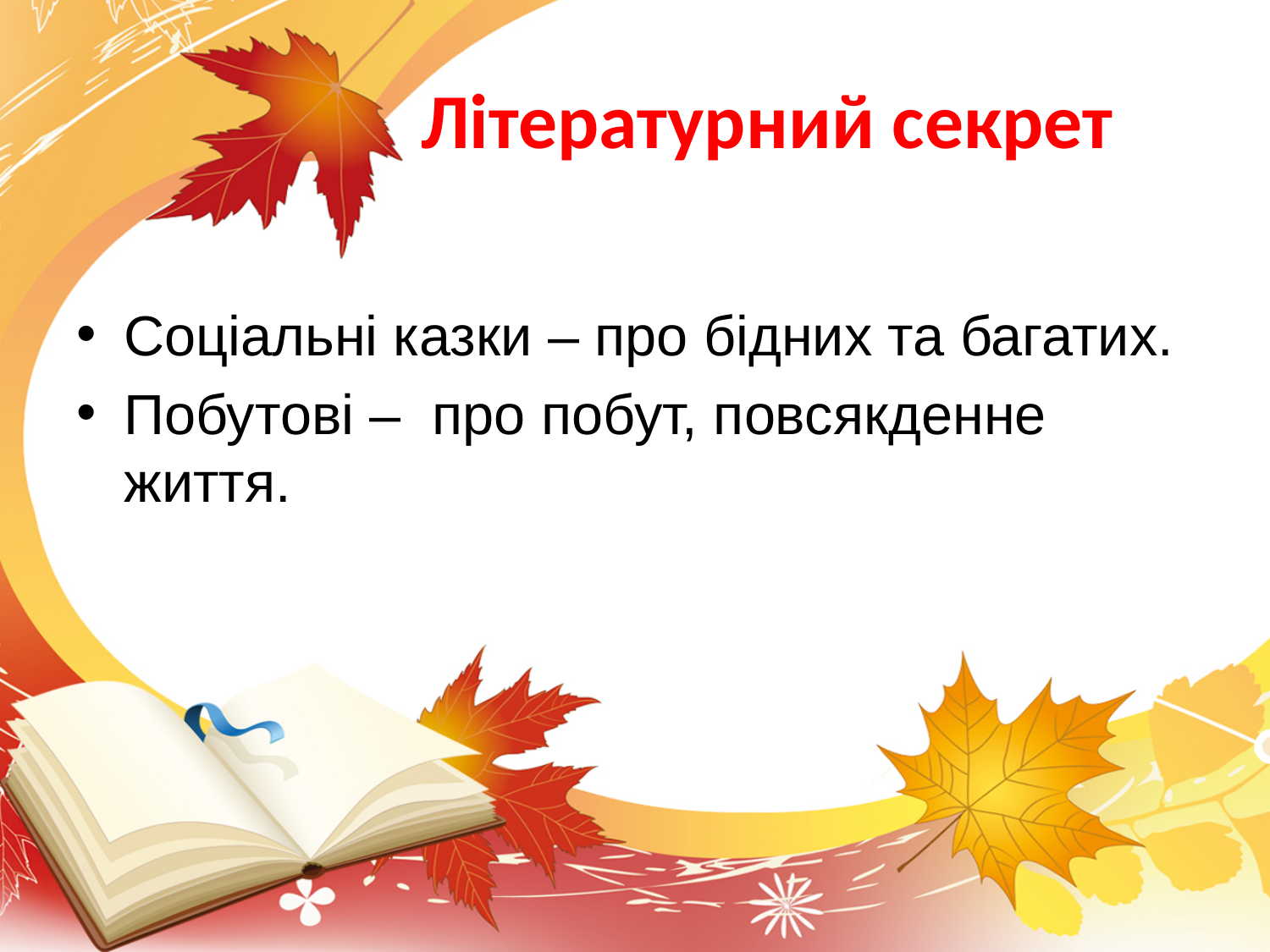

# Літературний секрет

Соціальні казки – про бідних та багатих.
Побутові –  про побут, повсякденне життя.